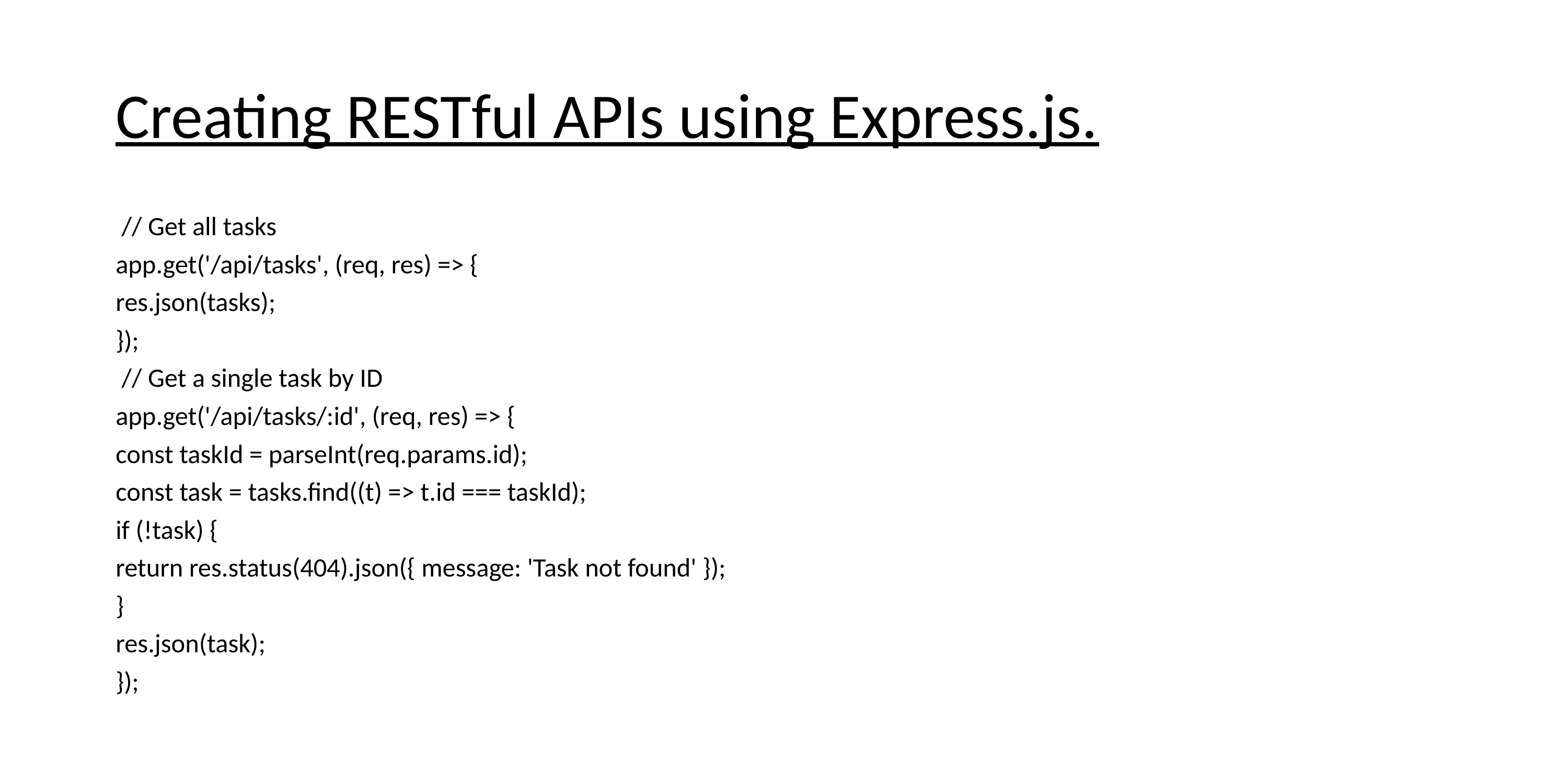

# Creating RESTful APIs using Express.js.
 // Get all tasks
app.get('/api/tasks', (req, res) => {
res.json(tasks);
});
 // Get a single task by ID
app.get('/api/tasks/:id', (req, res) => {
const taskId = parseInt(req.params.id);
const task = tasks.find((t) => t.id === taskId);
if (!task) {
return res.status(404).json({ message: 'Task not found' });
}
res.json(task);
});